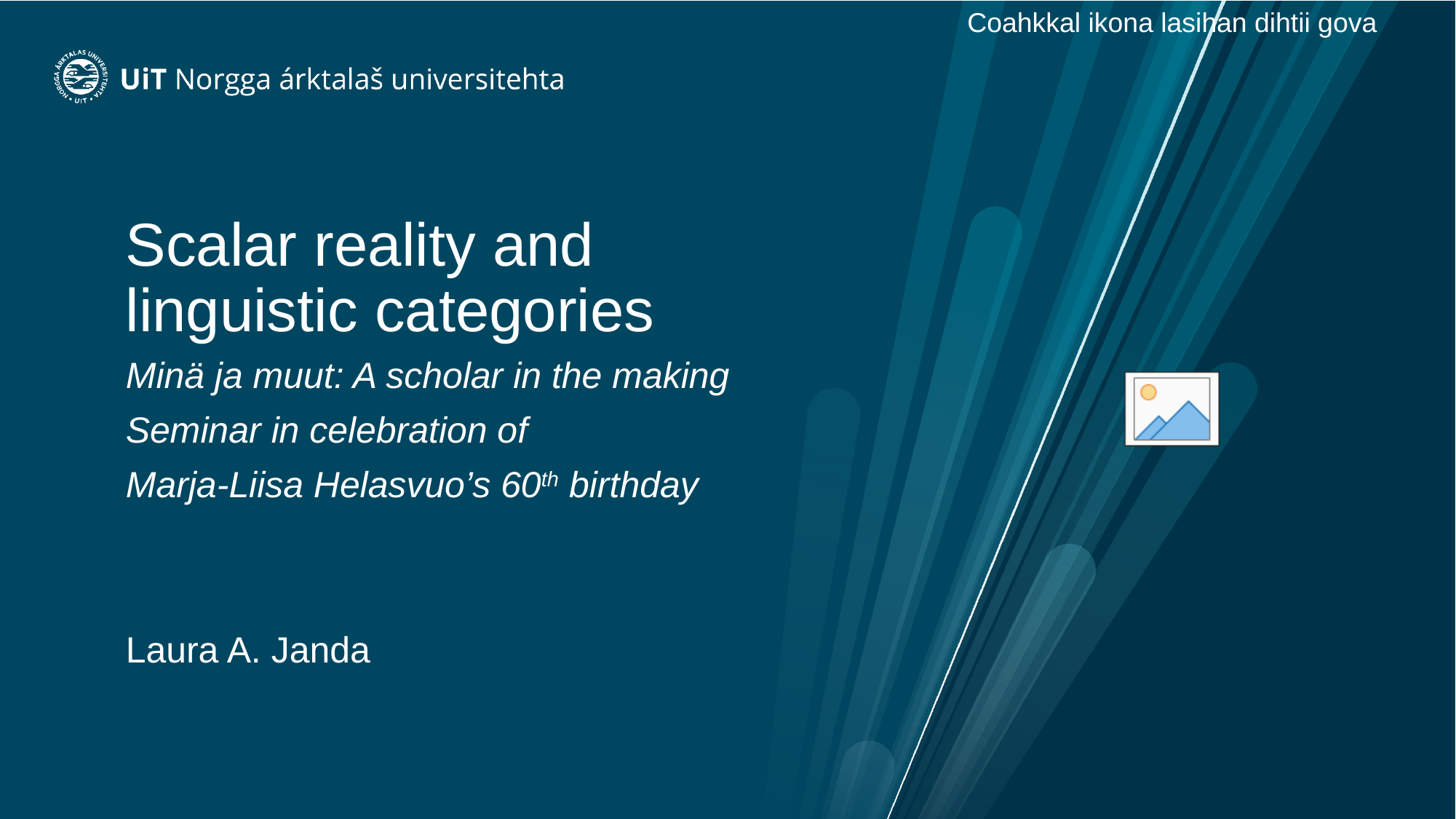

# Scalar reality and linguistic categories
Minä ja muut: A scholar in the making
Seminar in celebration of
Marja-Liisa Helasvuo’s 60th birthday

Laura A. Janda